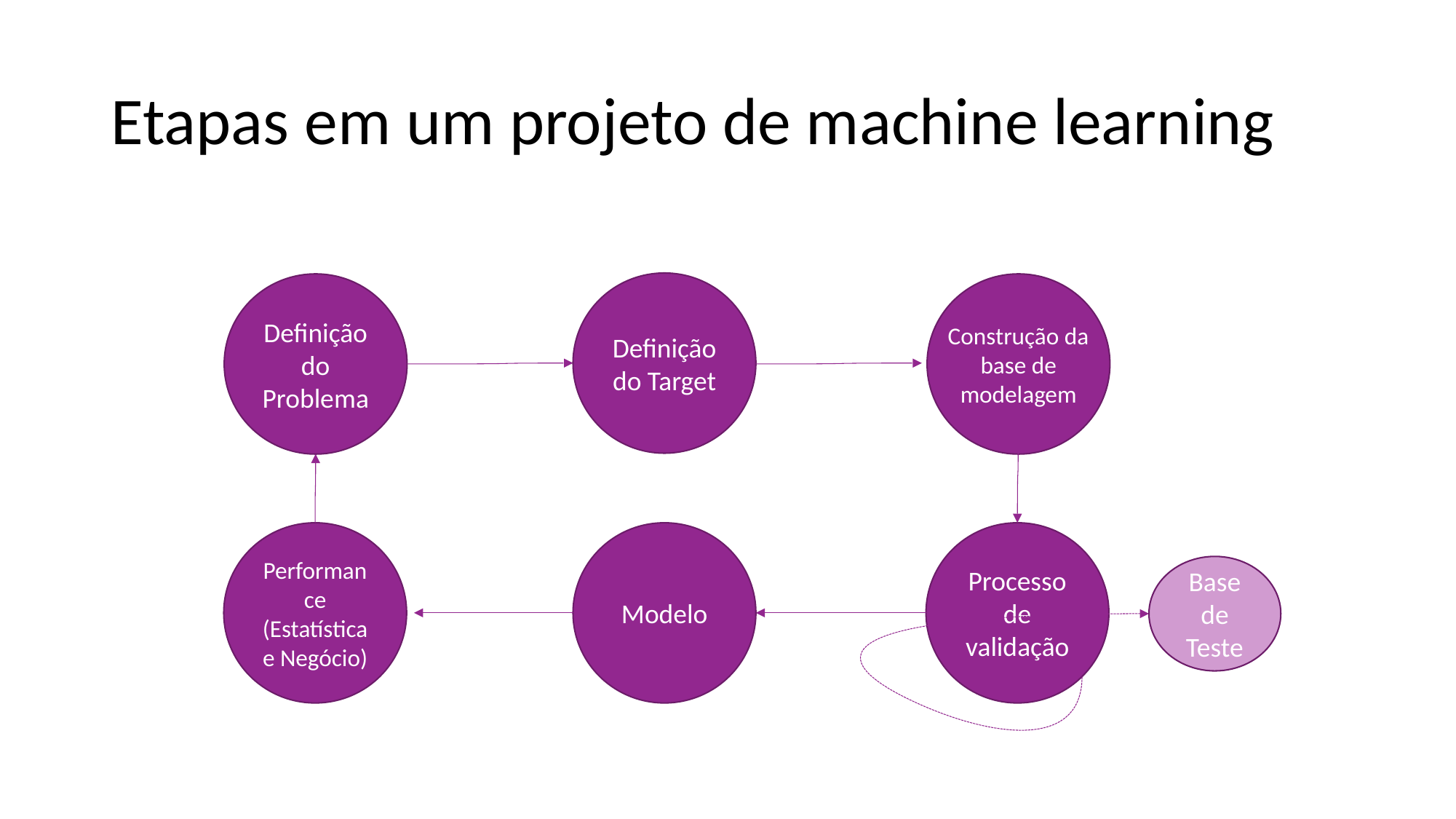

# Etapas em um projeto de machine learning
Definição do Target
Definição do Problema
Construção da
base de
modelagem
Performance (Estatística e Negócio)
Modelo
Processo de validação
Base de Teste